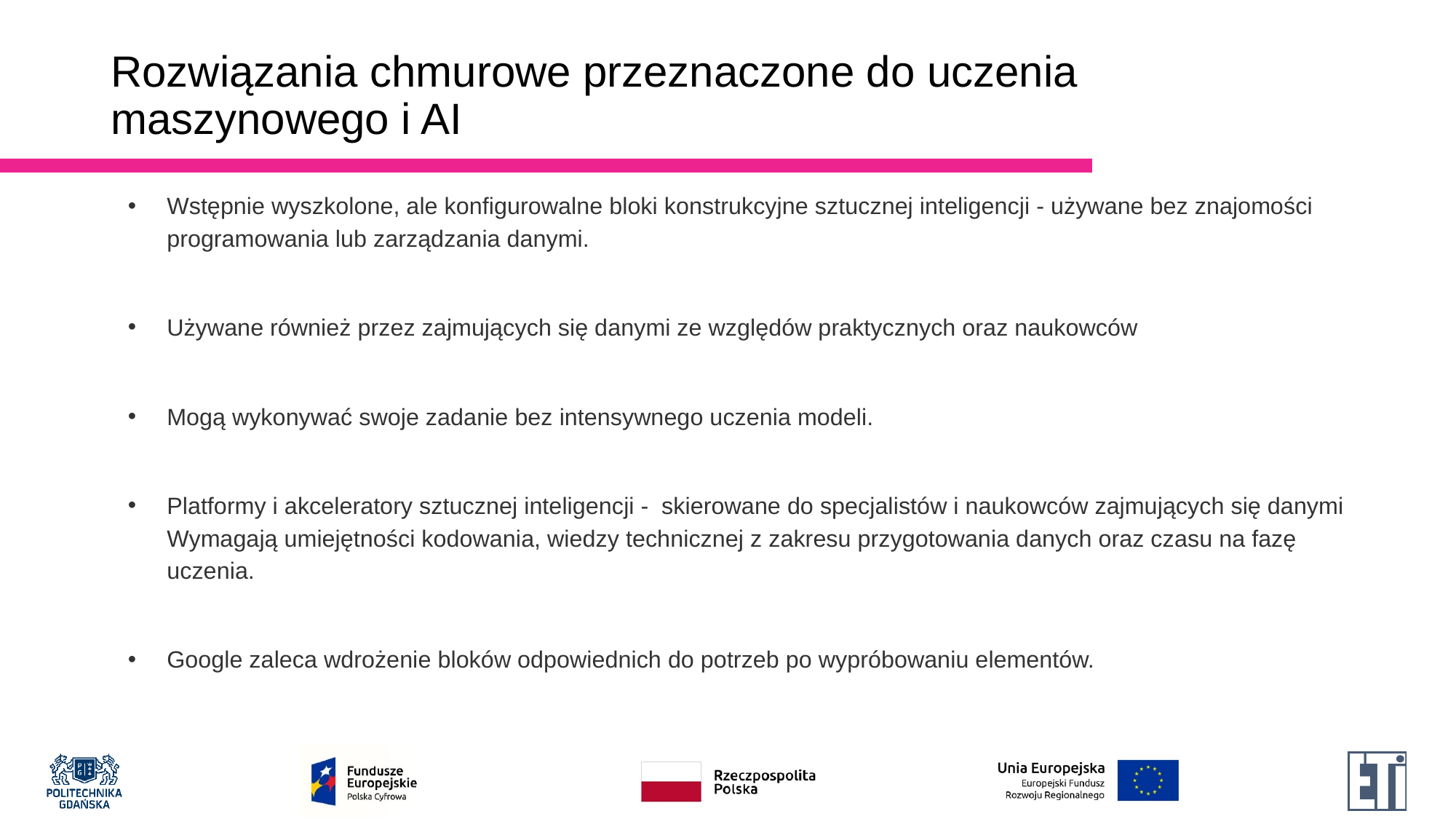

# Rozwiązania chmurowe przeznaczone do uczenia maszynowego i AI
Wstępnie wyszkolone, ale konfigurowalne bloki konstrukcyjne sztucznej inteligencji - używane bez znajomości programowania lub zarządzania danymi.

Używane również przez zajmujących się danymi ze względów praktycznych oraz naukowców

Mogą wykonywać swoje zadanie bez intensywnego uczenia modeli.

Platformy i akceleratory sztucznej inteligencji -  skierowane do specjalistów i naukowców zajmujących się danymi
Wymagają umiejętności kodowania, wiedzy technicznej z zakresu przygotowania danych oraz czasu na fazę uczenia.

Google zaleca wdrożenie bloków odpowiednich do potrzeb po wypróbowaniu elementów.